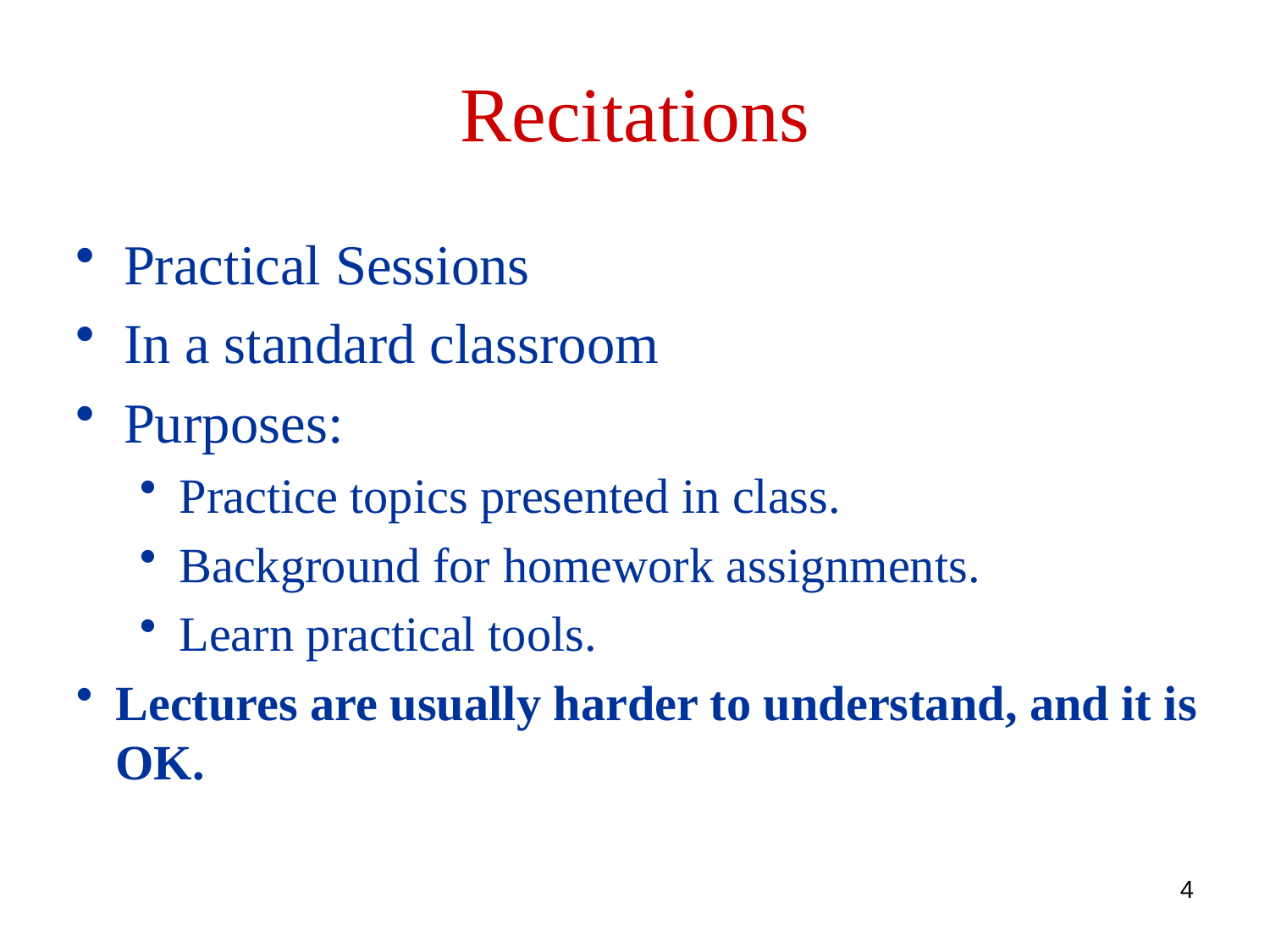

Recitations
Practical Sessions
In a standard classroom
Purposes:
Practice topics presented in class.
Background for homework assignments.
Learn practical tools.
Lectures are usually harder to understand, and it is OK.
4